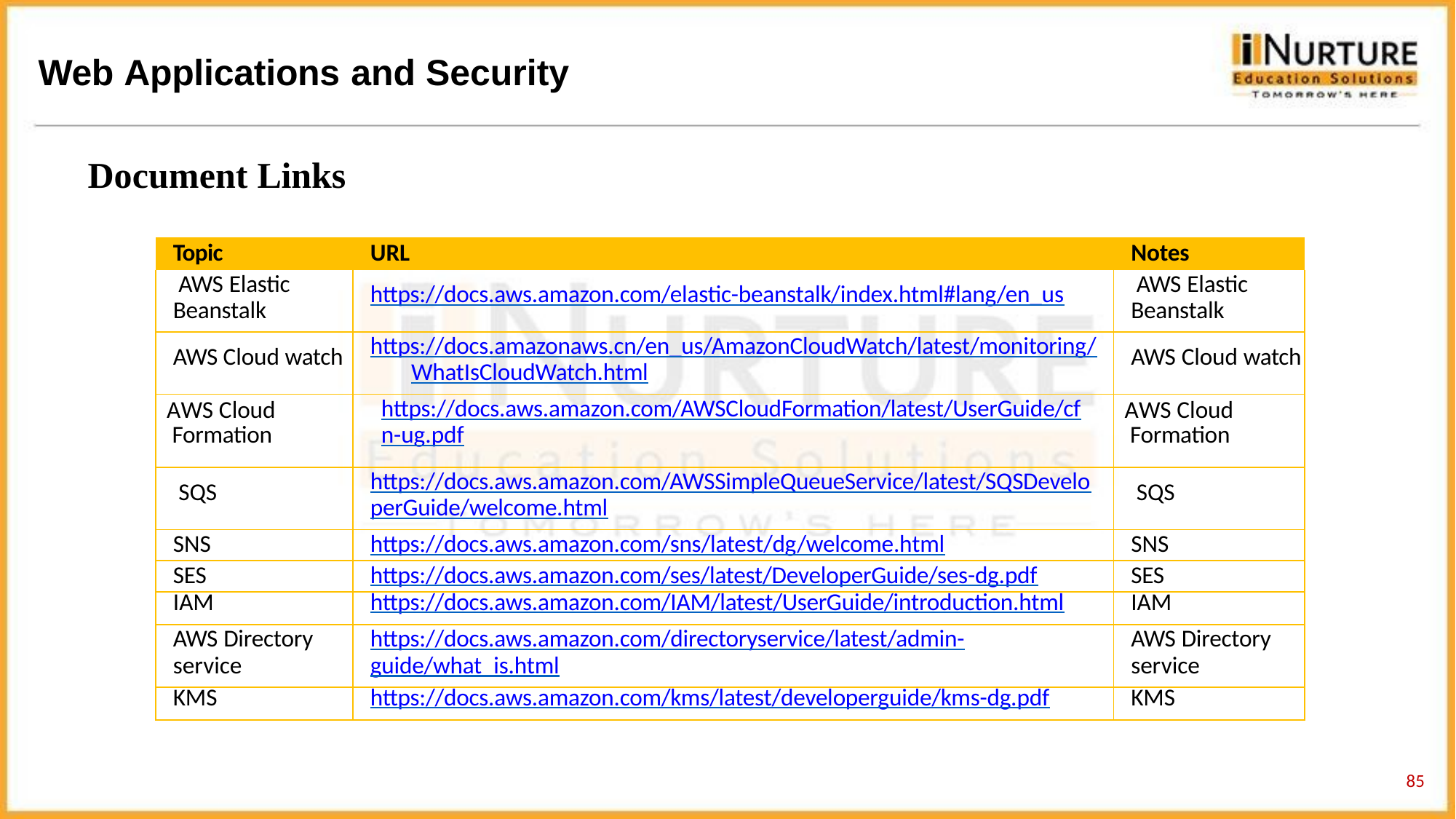

# Web Applications and Security
Document Links
| Topic | URL | Notes |
| --- | --- | --- |
| AWS Elastic Beanstalk | https://docs.aws.amazon.com/elastic-beanstalk/index.html#lang/en\_us | AWS Elastic Beanstalk |
| AWS Cloud watch | https://docs.amazonaws.cn/en\_us/AmazonCloudWatch/latest/monitoring/ WhatIsCloudWatch.html | AWS Cloud watch |
| AWS Cloud Formation | https://docs.aws.amazon.com/AWSCloudFormation/latest/UserGuide/cf n-ug.pdf | AWS Cloud Formation |
| SQS | https://docs.aws.amazon.com/AWSSimpleQueueService/latest/SQSDevelo perGuide/welcome.html | SQS |
| SNS | https://docs.aws.amazon.com/sns/latest/dg/welcome.html | SNS |
| SES | https://docs.aws.amazon.com/ses/latest/DeveloperGuide/ses-dg.pdf | SES |
| IAM | https://docs.aws.amazon.com/IAM/latest/UserGuide/introduction.html | IAM |
| AWS Directory service | https://docs.aws.amazon.com/directoryservice/latest/admin- guide/what\_is.html | AWS Directory service |
| KMS | https://docs.aws.amazon.com/kms/latest/developerguide/kms-dg.pdf | KMS |
85